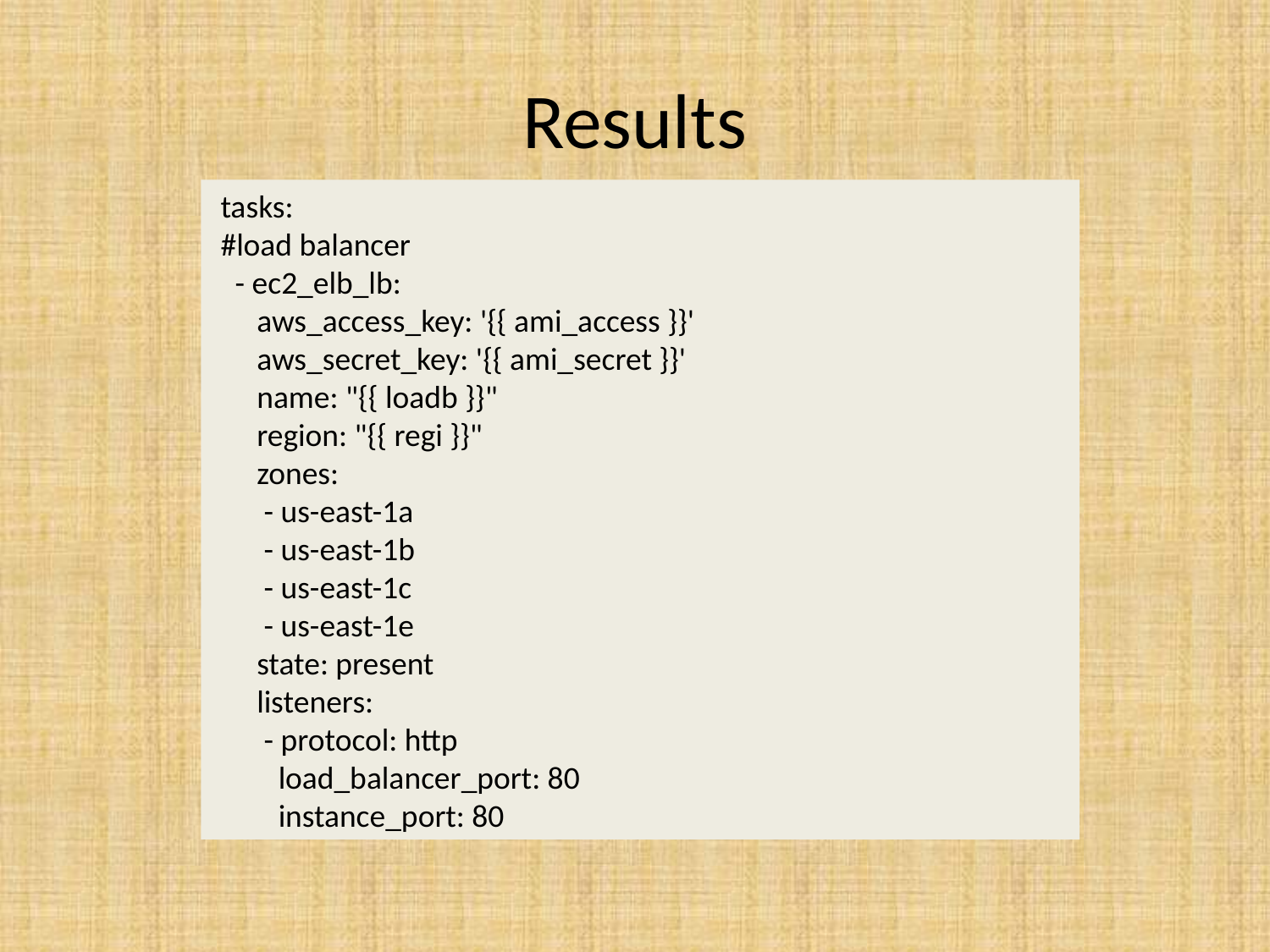

# Results
 tasks:
 #load balancer
   - ec2_elb_lb:
      aws_access_key: '{{ ami_access }}'
      aws_secret_key: '{{ ami_secret }}'
      name: "{{ loadb }}"
      region: "{{ regi }}"
      zones:
       - us-east-1a
       - us-east-1b
       - us-east-1c
       - us-east-1e
      state: present
      listeners:
       - protocol: http
         load_balancer_port: 80
         instance_port: 80